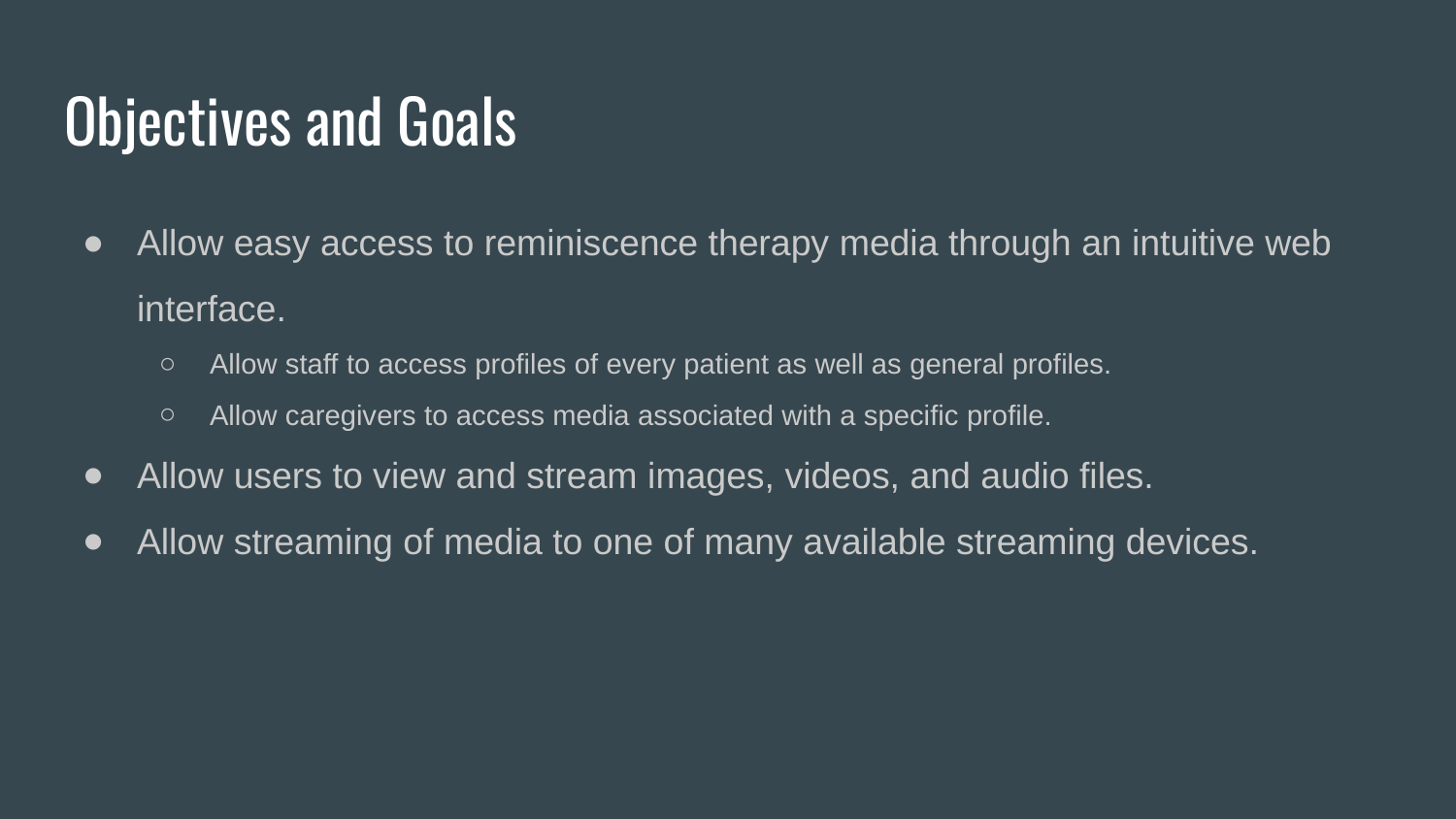

# Objectives and Goals
Allow easy access to reminiscence therapy media through an intuitive web interface.
Allow staff to access profiles of every patient as well as general profiles.
Allow caregivers to access media associated with a specific profile.
Allow users to view and stream images, videos, and audio files.
Allow streaming of media to one of many available streaming devices.